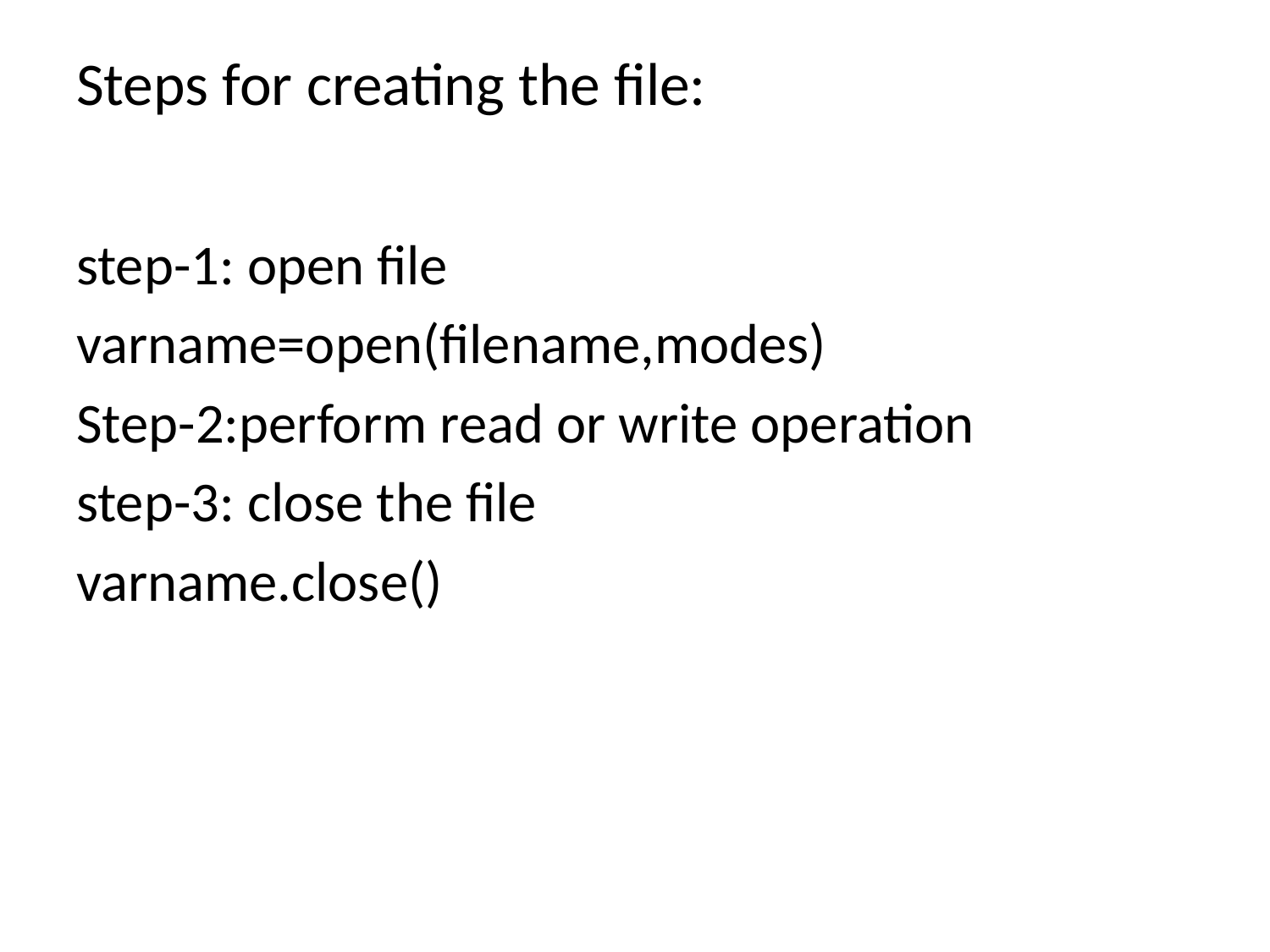

# Steps for creating the file:
step-1: open file
varname=open(filename,modes)
Step-2:perform read or write operation
step-3: close the file
varname.close()